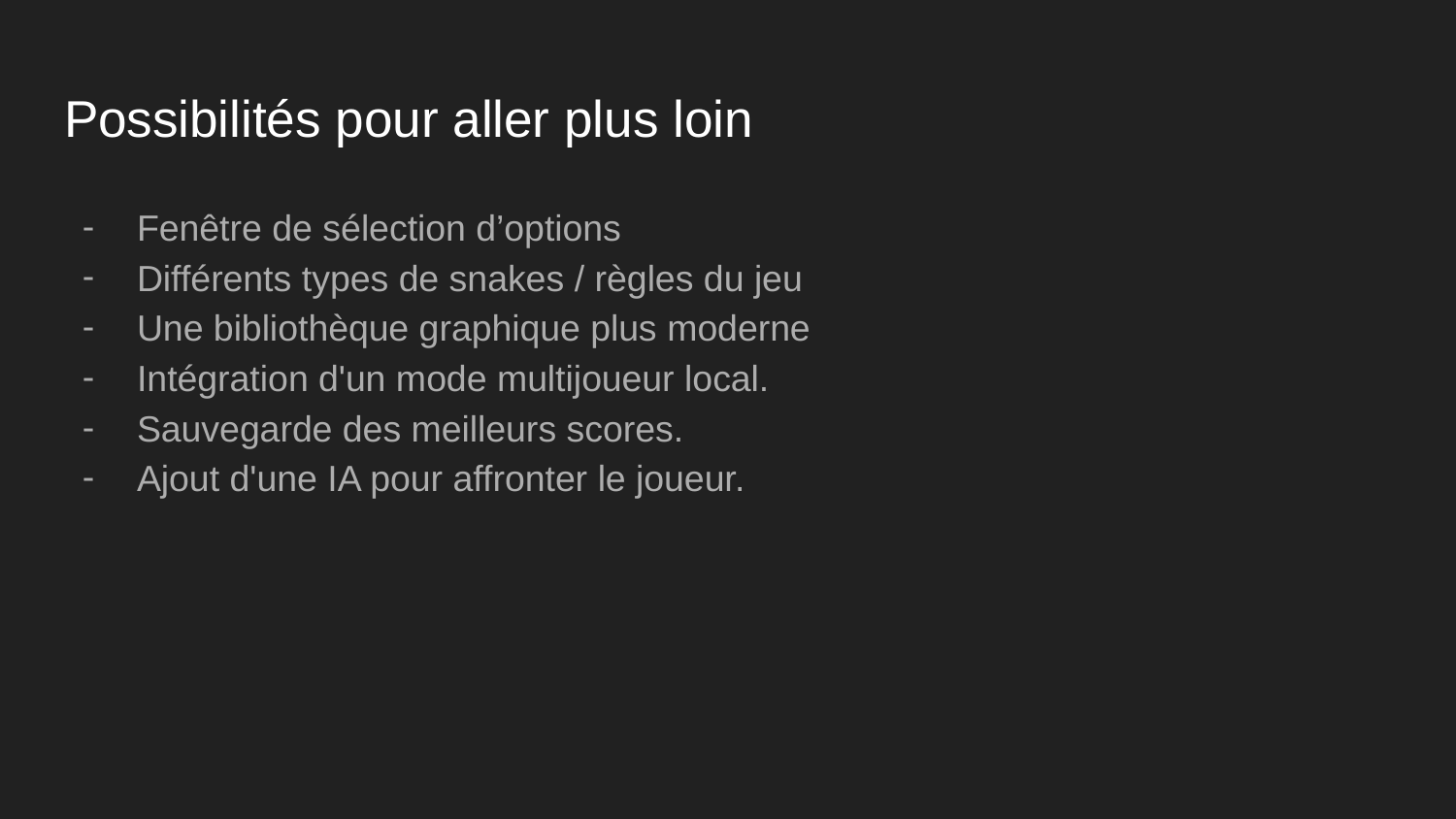

# Possibilités pour aller plus loin
Fenêtre de sélection d’options
Différents types de snakes / règles du jeu
Une bibliothèque graphique plus moderne
Intégration d'un mode multijoueur local.
Sauvegarde des meilleurs scores.
Ajout d'une IA pour affronter le joueur.